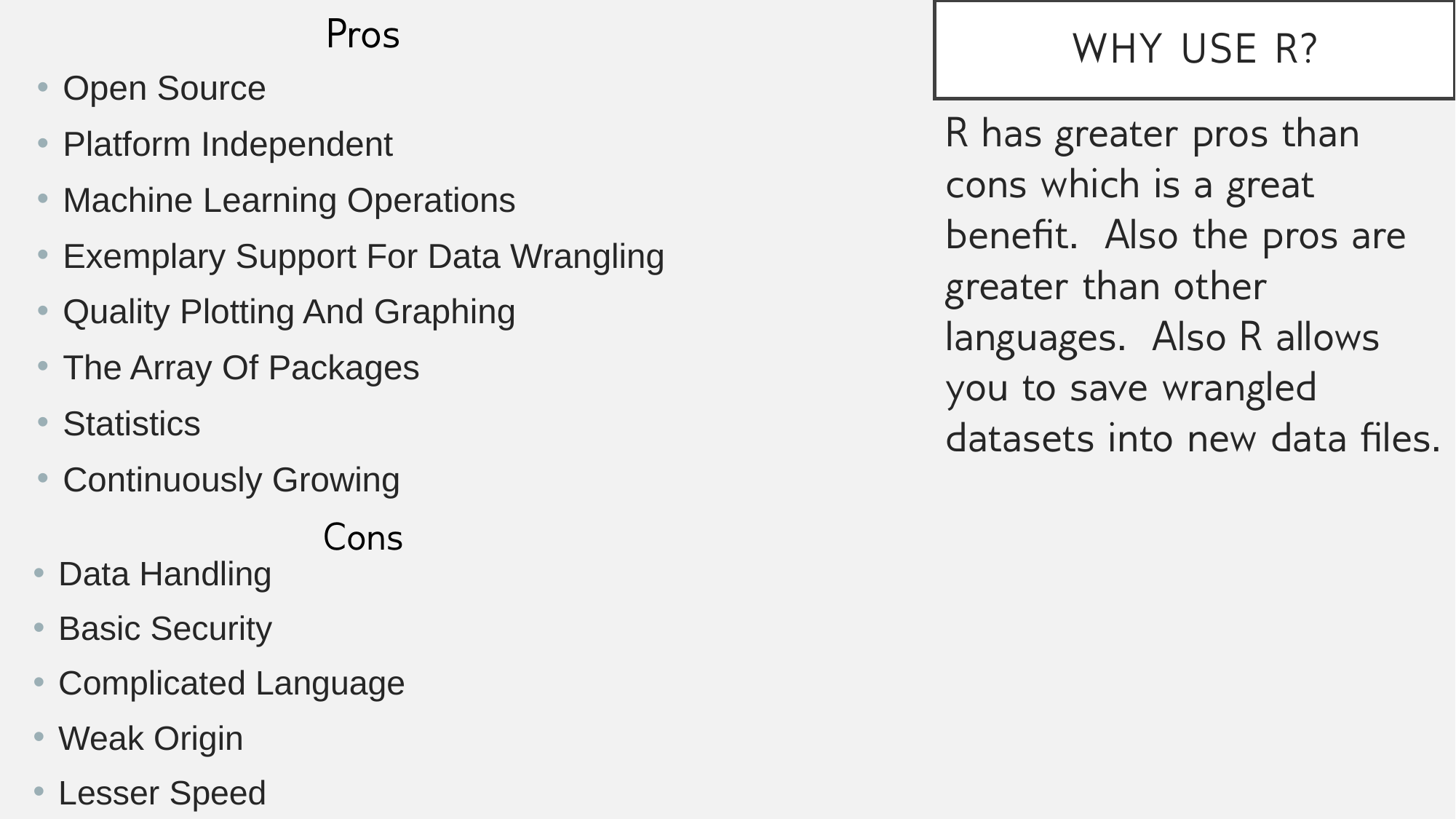

Pros
# Why Use R?
Open Source
Platform Independent
Machine Learning Operations
Exemplary Support For Data Wrangling
Quality Plotting And Graphing
The Array Of Packages
Statistics
Continuously Growing

R has greater pros than cons which is a great benefit.  Also the pros are greater than other languages.  Also R allows you to save wrangled datasets into new data files.
Cons
Data Handling
Basic Security
Complicated Language
Weak Origin
Lesser Speed